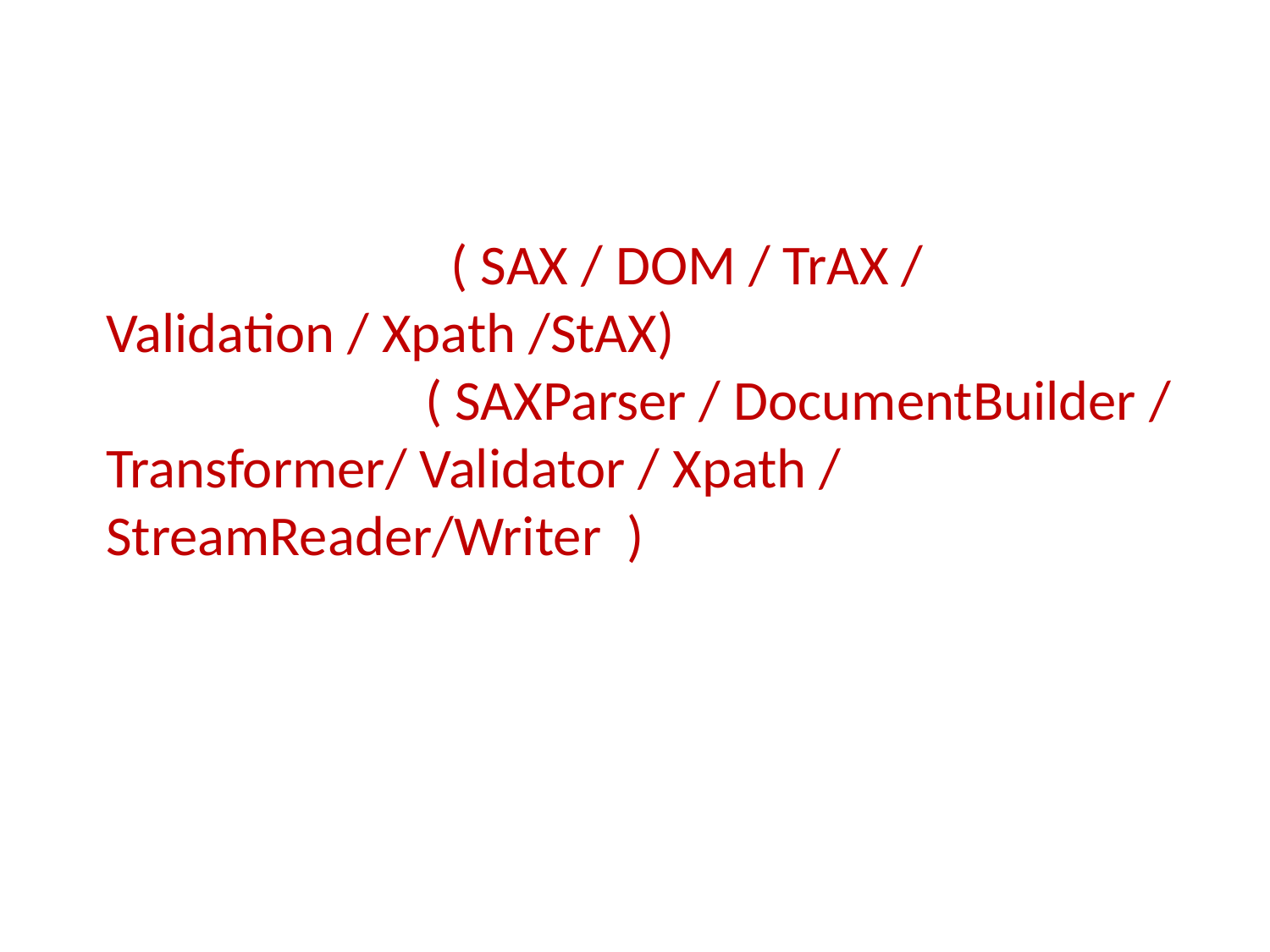

Common of usage
Create Factory ( SAX / DOM / TrAX / Validation / Xpath /StAX)
Create Parser ( SAXParser / DocumentBuilder / Transformer/ Validator / Xpath / StreamReader/Writer  )
Create XML / XSL / XSD source
Call the parser to parse